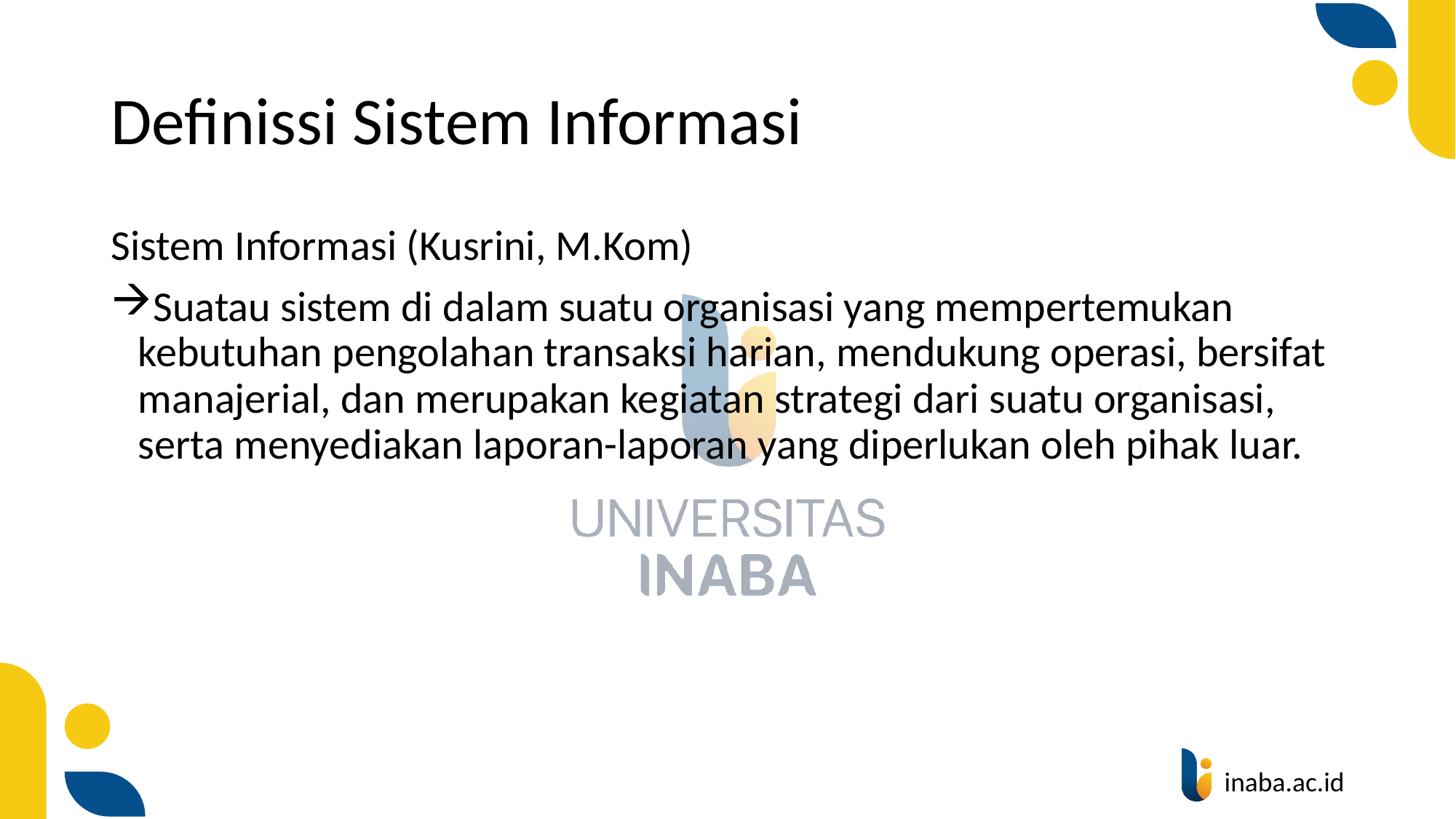

# Definissi Sistem Informasi
Sistem Informasi (Kusrini, M.Kom)
Suatau sistem di dalam suatu organisasi yang mempertemukan kebutuhan pengolahan transaksi harian, mendukung operasi, bersifat manajerial, dan merupakan kegiatan strategi dari suatu organisasi, serta menyediakan laporan-laporan yang diperlukan oleh pihak luar.